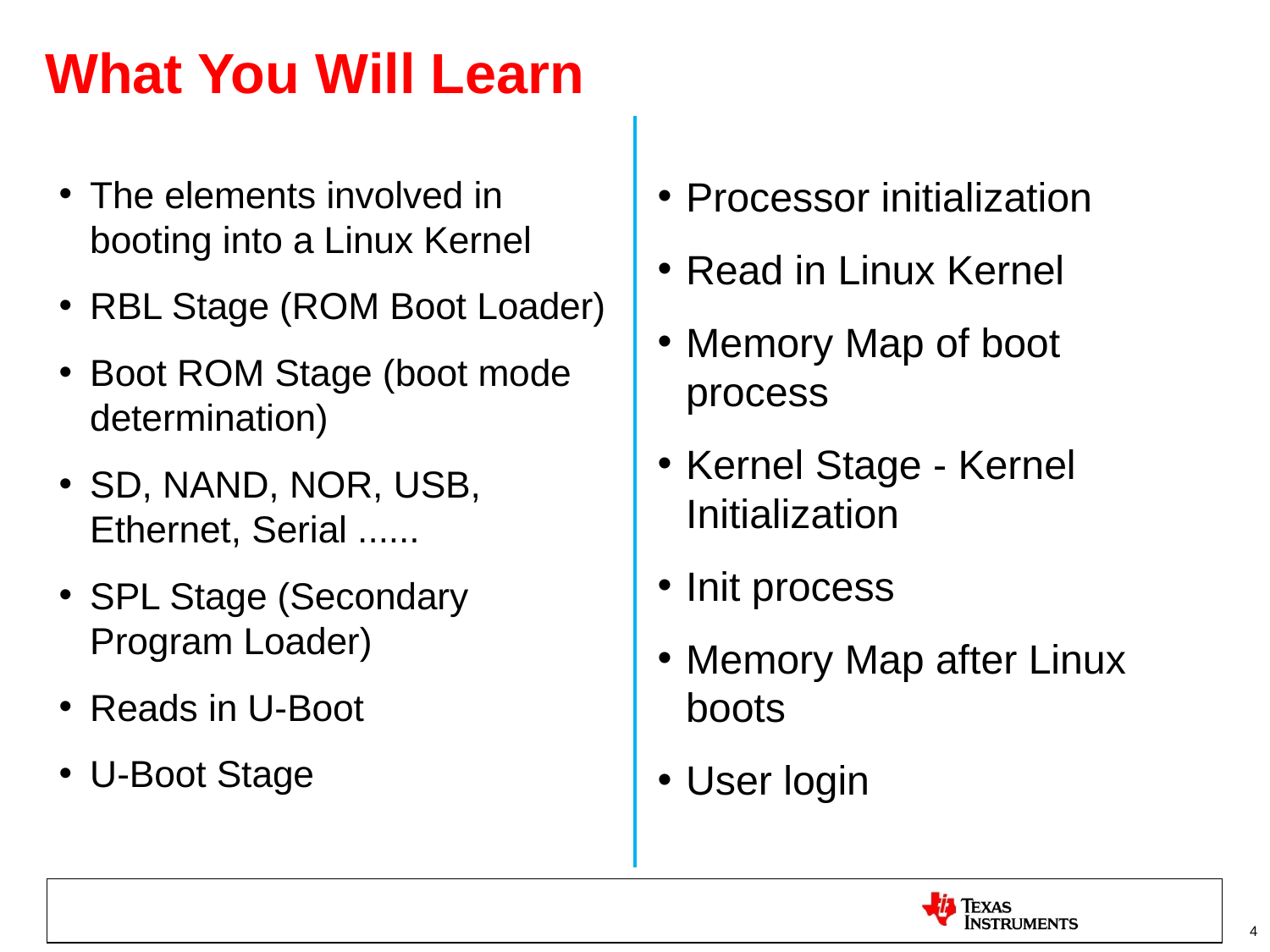

# What You Will Learn
The elements involved in booting into a Linux Kernel
RBL Stage (ROM Boot Loader)
Boot ROM Stage (boot mode determination)
SD, NAND, NOR, USB, Ethernet, Serial ......
SPL Stage (Secondary Program Loader)
Reads in U-Boot
U-Boot Stage
Processor initialization
Read in Linux Kernel
Memory Map of boot process
Kernel Stage - Kernel Initialization
Init process
Memory Map after Linux boots
User login